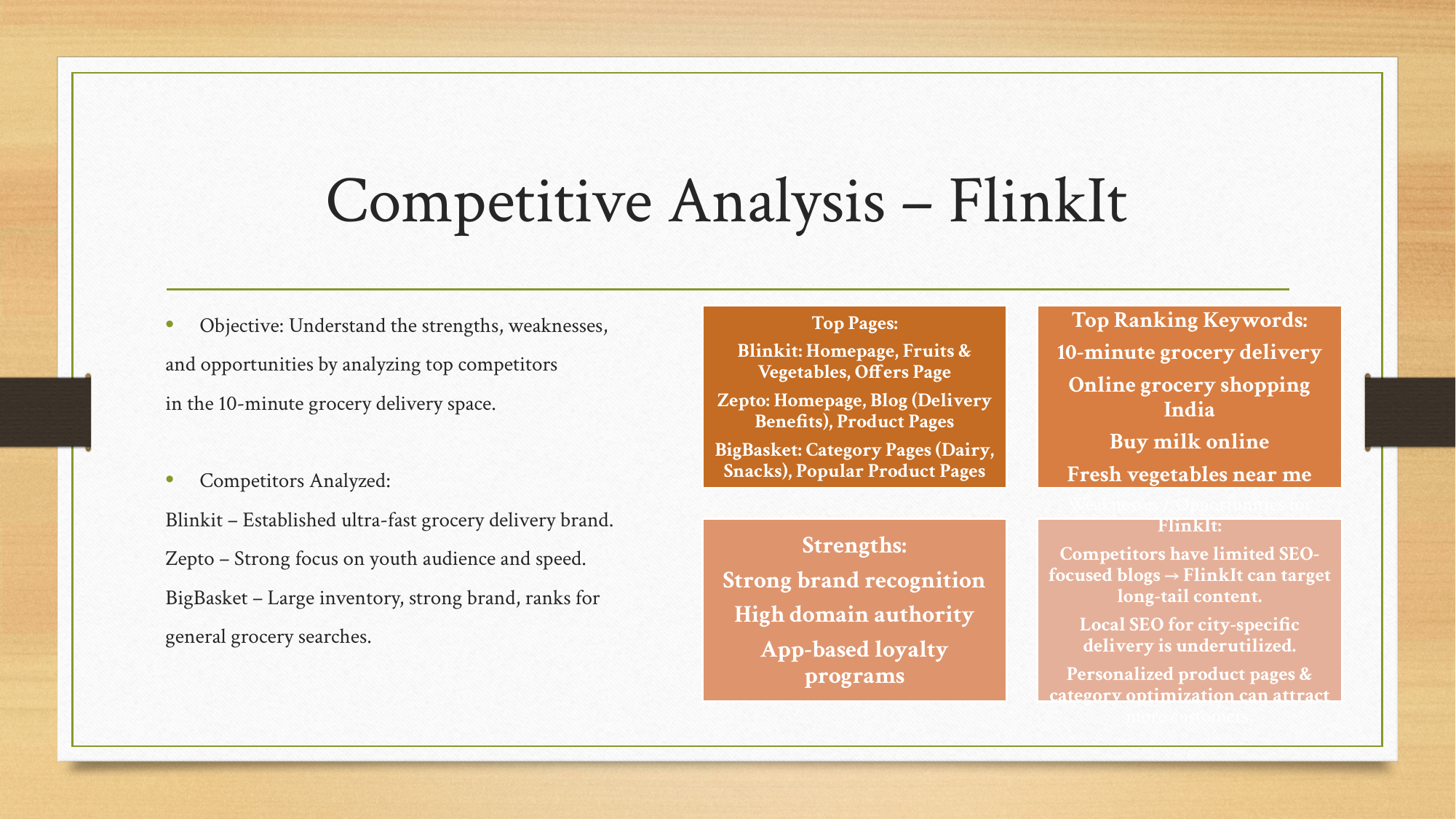

# Competitive Analysis – FlinkIt
Objective: Understand the strengths, weaknesses,
and opportunities by analyzing top competitors
in the 10-minute grocery delivery space.

Competitors Analyzed:
Blinkit – Established ultra-fast grocery delivery brand.
Zepto – Strong focus on youth audience and speed.
BigBasket – Large inventory, strong brand, ranks for
general grocery searches.

Top Pages:
Blinkit: Homepage, Fruits & Vegetables, Offers Page
Zepto: Homepage, Blog (Delivery Benefits), Product Pages
BigBasket: Category Pages (Dairy, Snacks), Popular Product Pages
Top Ranking Keywords:
10-minute grocery delivery
Online grocery shopping India
Buy milk online
Fresh vegetables near me
Strengths:
Strong brand recognition
High domain authority
App-based loyalty programs
Weaknesses / Opportunities for FlinkIt:
Competitors have limited SEO-focused blogs → FlinkIt can target long-tail content.
Local SEO for city-specific delivery is underutilized.
Personalized product pages & category optimization can attract more customers.